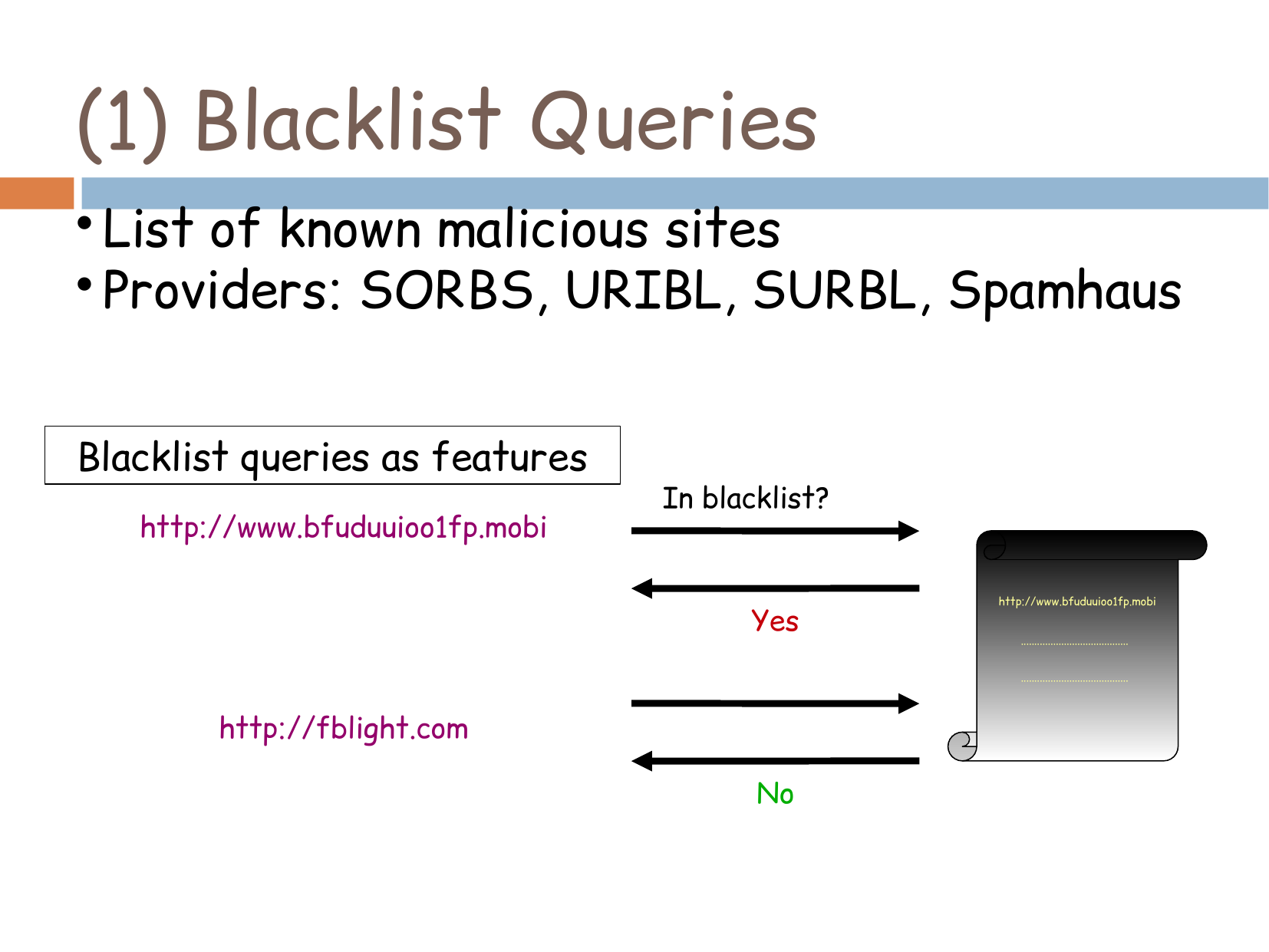

(1) Blacklist Queries
List of known malicious sites
Providers: SORBS, URIBL, SURBL, Spamhaus
Blacklist queries as features
In blacklist?
In blacklist?
http://www.bfuduuioo1fp.mobi

http://www.bfuduuioo1fp.mobi
Yes
........................................
........................................

http://fblight.com

No